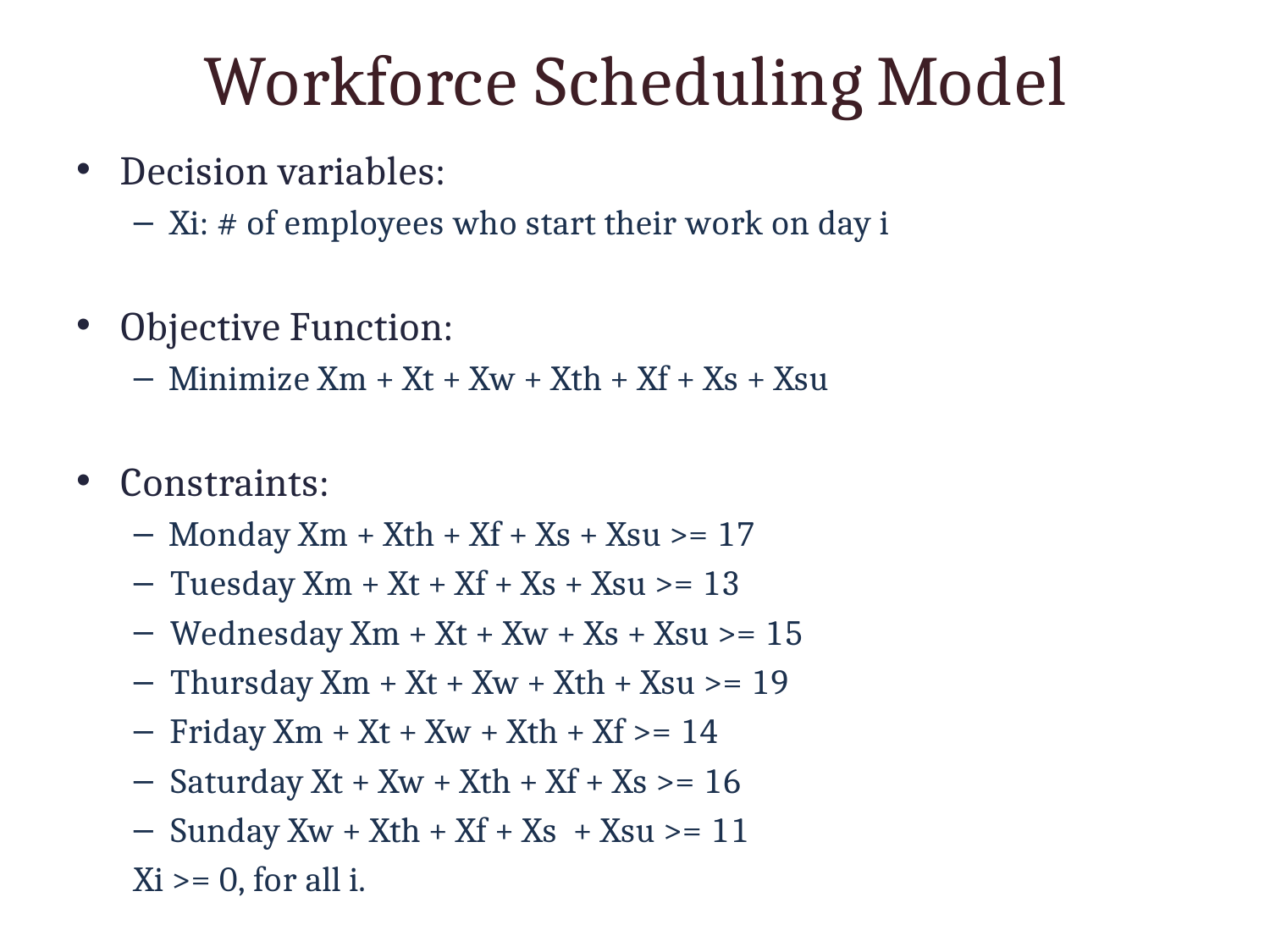

# Workforce Scheduling Model
Decision variables:
Xi: # of employees who start their work on day i

Objective Function:
Minimize Xm + Xt + Xw + Xth + Xf + Xs + Xsu

Constraints:
Monday Xm + Xth + Xf + Xs + Xsu >= 17
Tuesday Xm + Xt + Xf + Xs + Xsu >= 13
Wednesday Xm + Xt + Xw + Xs + Xsu >= 15
Thursday Xm + Xt + Xw + Xth + Xsu >= 19
Friday Xm + Xt + Xw + Xth + Xf >= 14
Saturday Xt + Xw + Xth + Xf + Xs >= 16
Sunday Xw + Xth + Xf + Xs  + Xsu >= 11
	Xi >= 0, for all i.